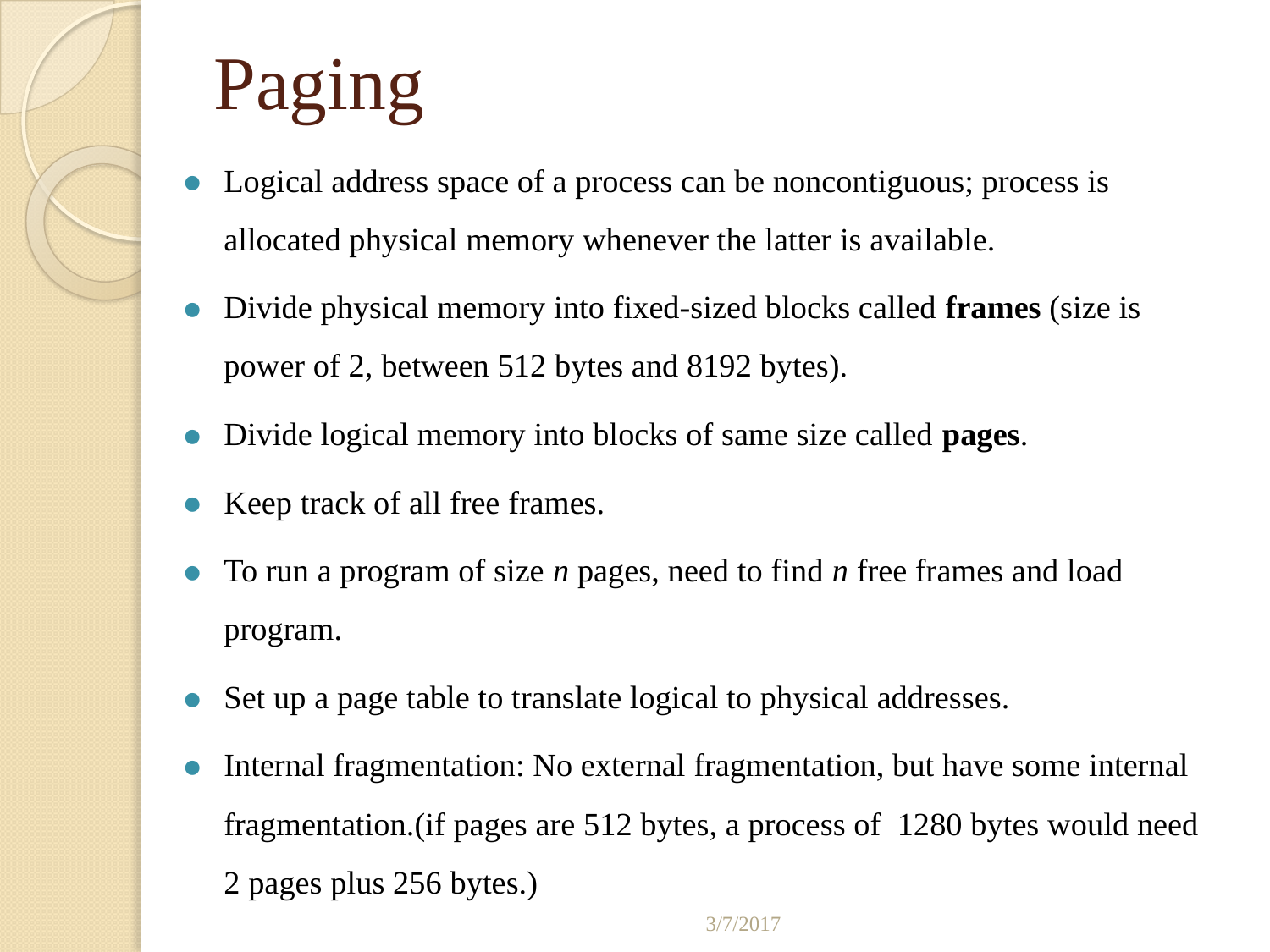

# Paging
Logical address space of a process can be noncontiguous; process is allocated physical memory whenever the latter is available.
Divide physical memory into fixed-sized blocks called frames (size is power of 2, between 512 bytes and 8192 bytes).
Divide logical memory into blocks of same size called pages.
Keep track of all free frames.
To run a program of size n pages, need to find n free frames and load program.
Set up a page table to translate logical to physical addresses.
Internal fragmentation: No external fragmentation, but have some internal fragmentation.(if pages are 512 bytes, a process of  1280 bytes would need 2 pages plus 256 bytes.)

3/7/2017